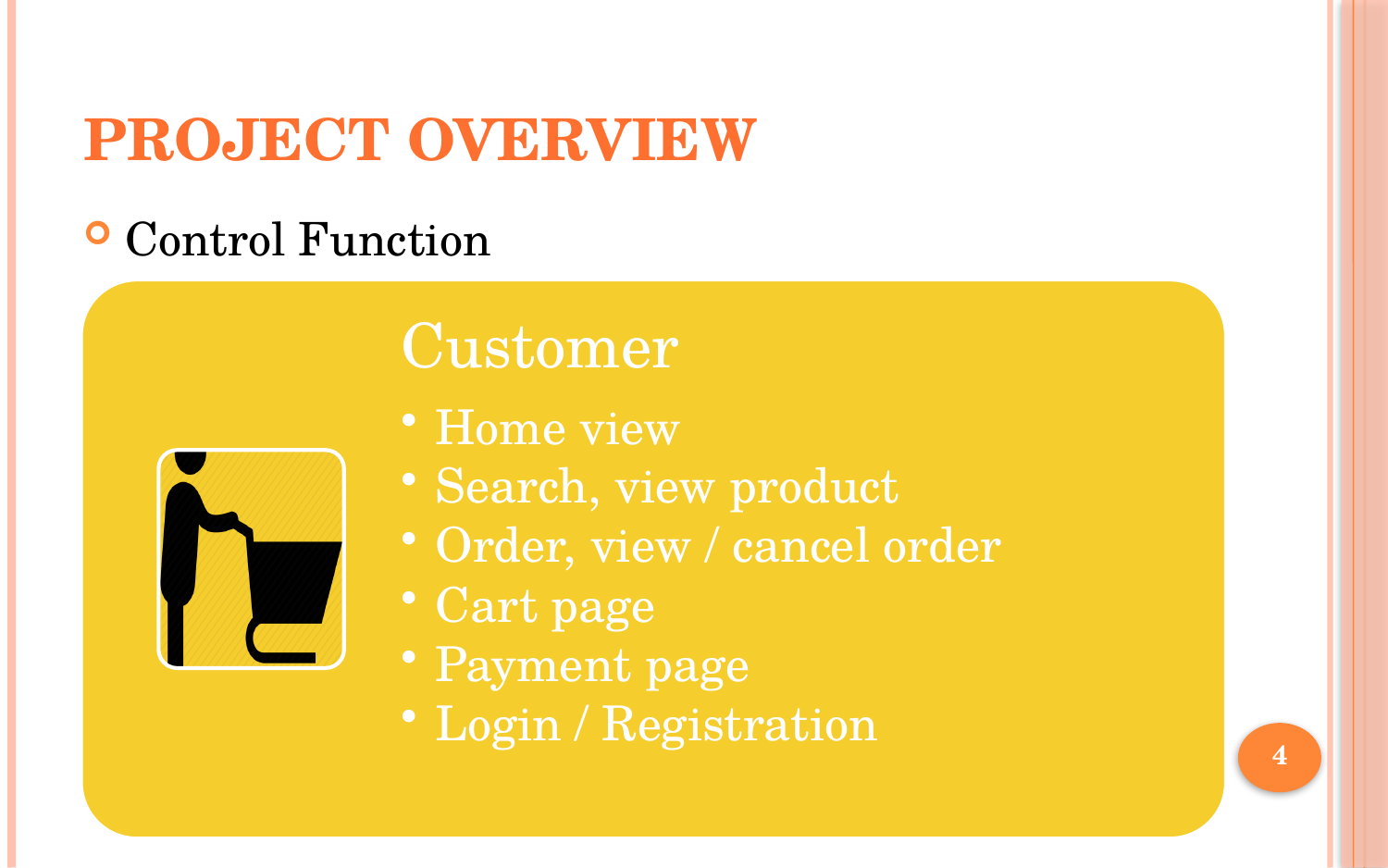

# Project Overview
Control Function

Customer
Home view
Search, view product
Order, view / cancel order
Cart page
Payment page
Login / Registration

4